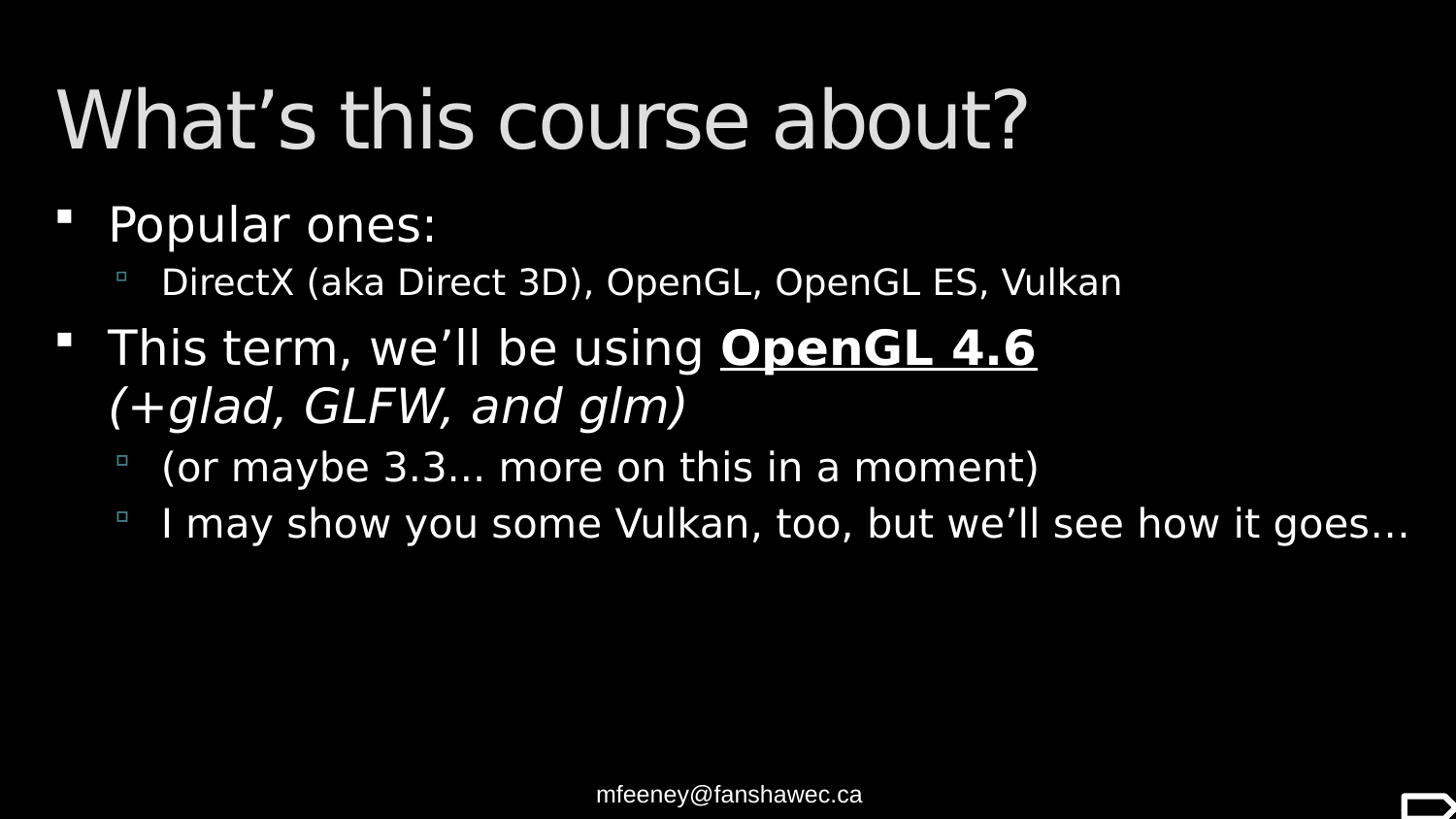

# What’s this course about?
Popular ones:
DirectX (aka Direct 3D), OpenGL, OpenGL ES, Vulkan
This term, we’ll be using OpenGL 4.6
(+glad, GLFW, and glm)
(or maybe 3.3... more on this in a moment)
I may show you some Vulkan, too, but we’ll see how it goes…